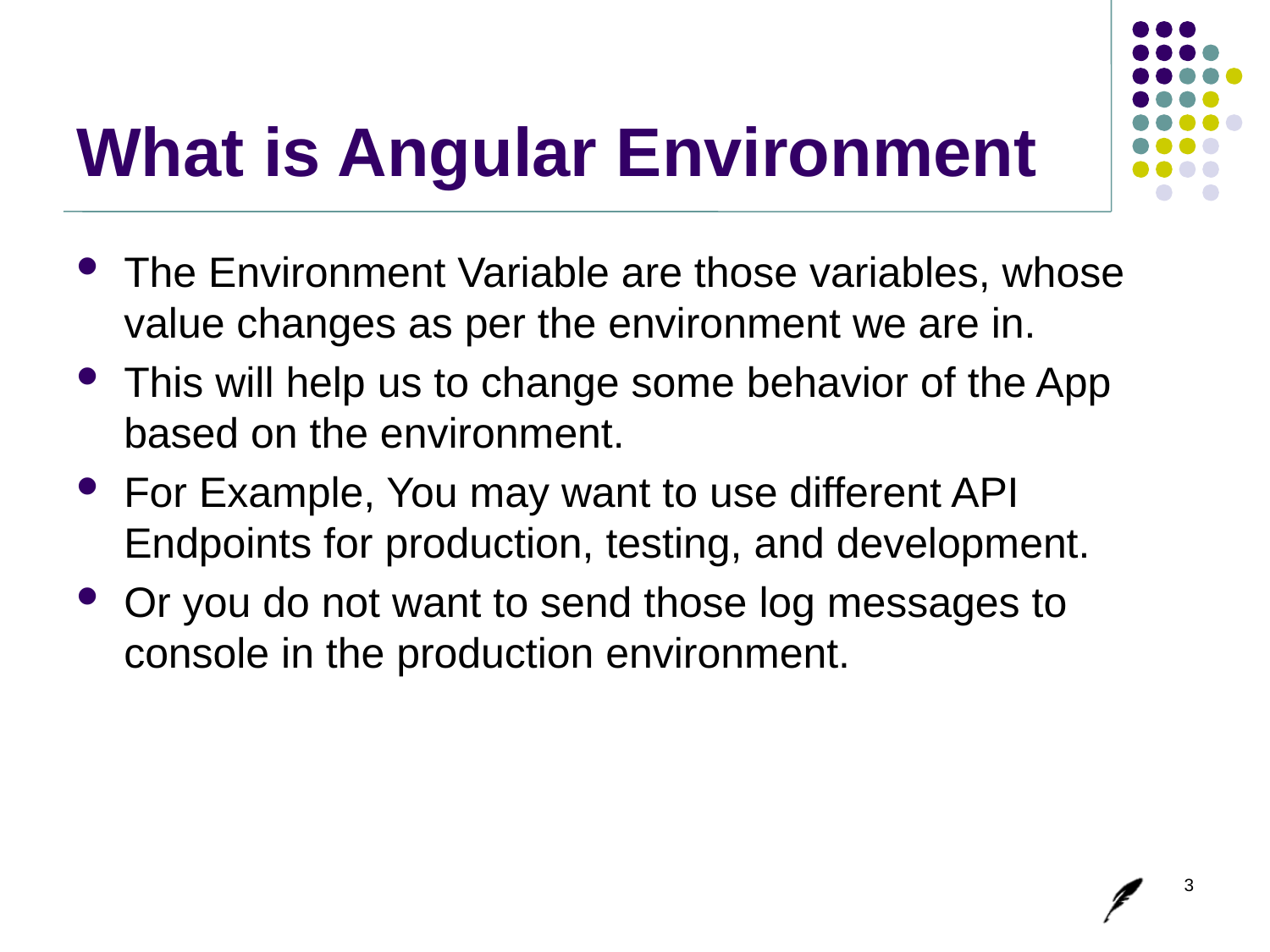

# What is Angular Environment
The Environment Variable are those variables, whose value changes as per the environment we are in.
This will help us to change some behavior of the App based on the environment.
For Example, You may want to use different API Endpoints for production, testing, and development.
Or you do not want to send those log messages to console in the production environment.

3